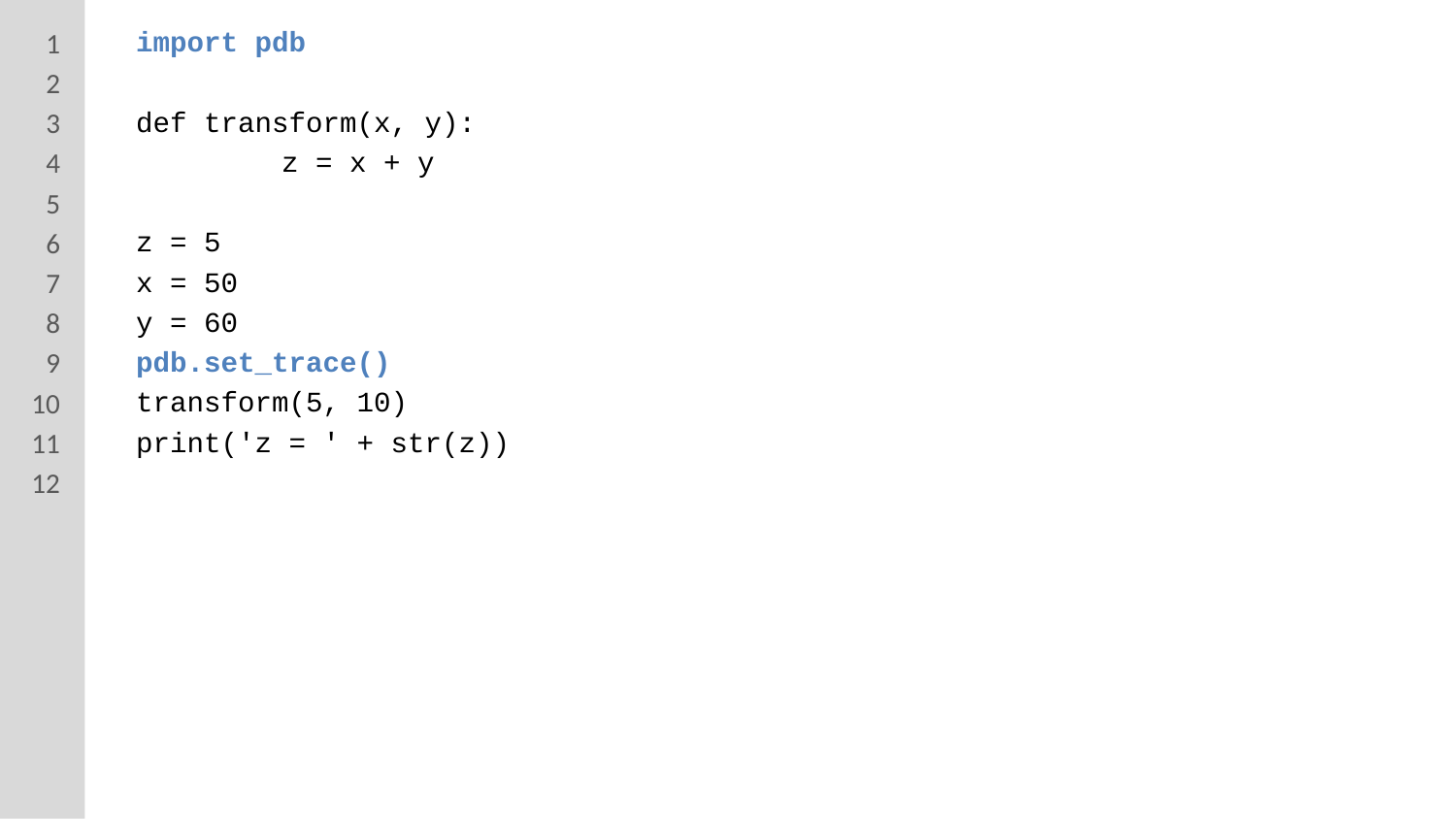

import pdb

def transform(x, y):
	z = x + y

z = 5
x = 50
y = 60
pdb.set_trace()
transform(5, 10)
print('z = ' + str(z))
1
2
3
4
5
6
7
8
9
10
11
12